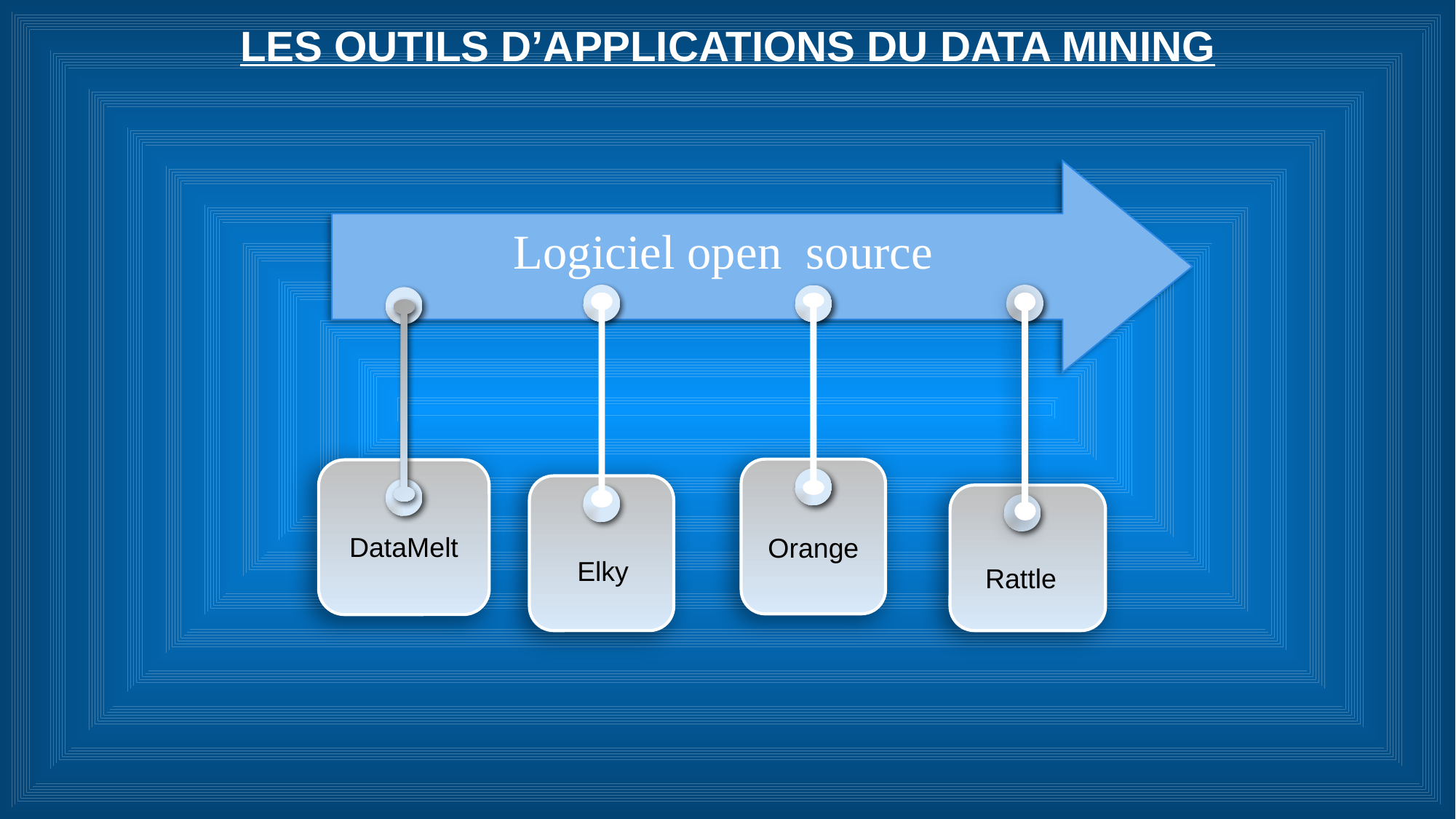

LES OUTILS D’APPLICATIONS DU DATA MINING

Logiciel open  source

DataMelt
Orange
Elky
Rattle